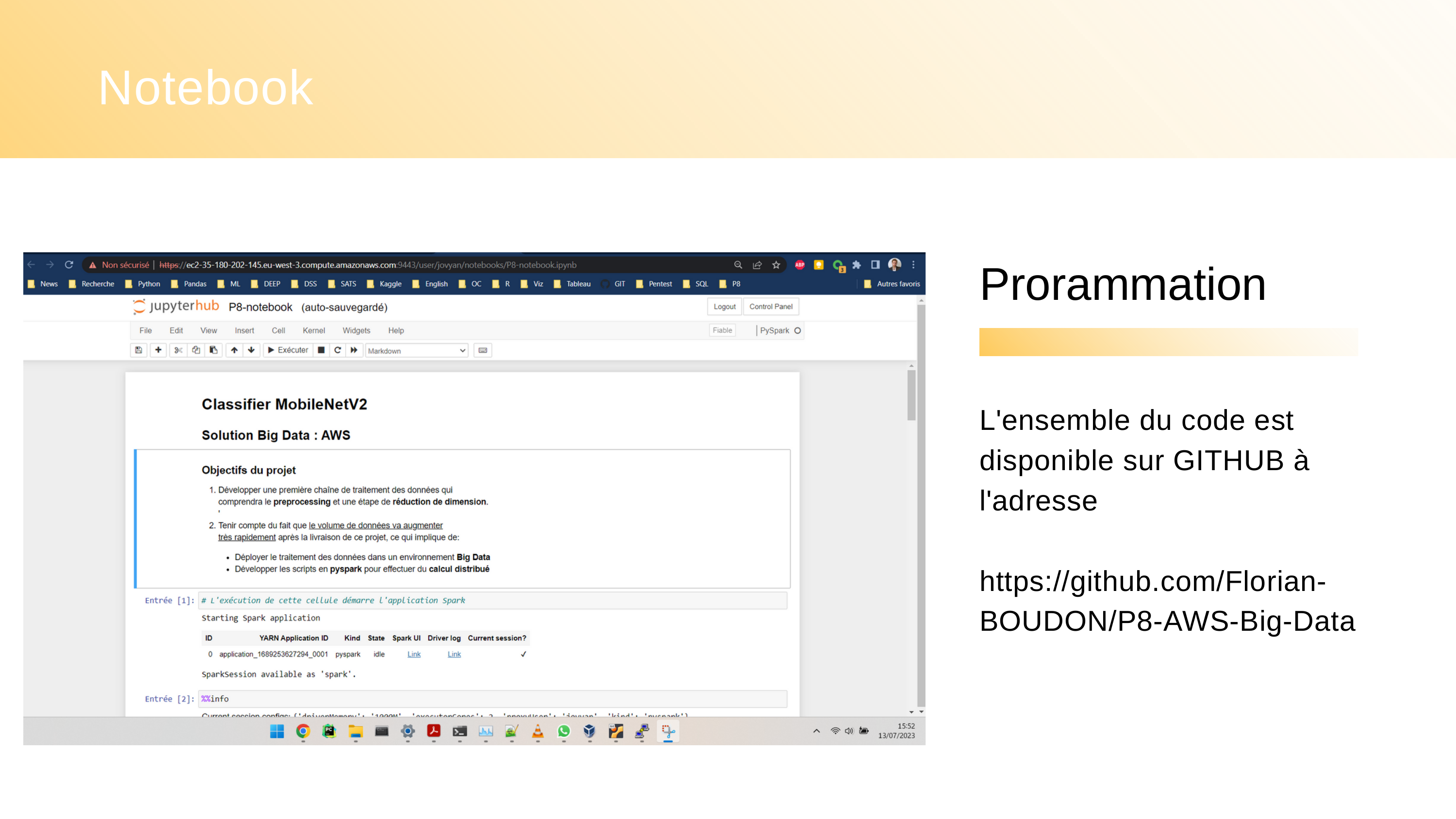

Notebook

Prorammation

L'ensemble du code est disponible sur GITHUB à l'adresse

https://github.com/Florian-BOUDON/P8-AWS-Big-Data